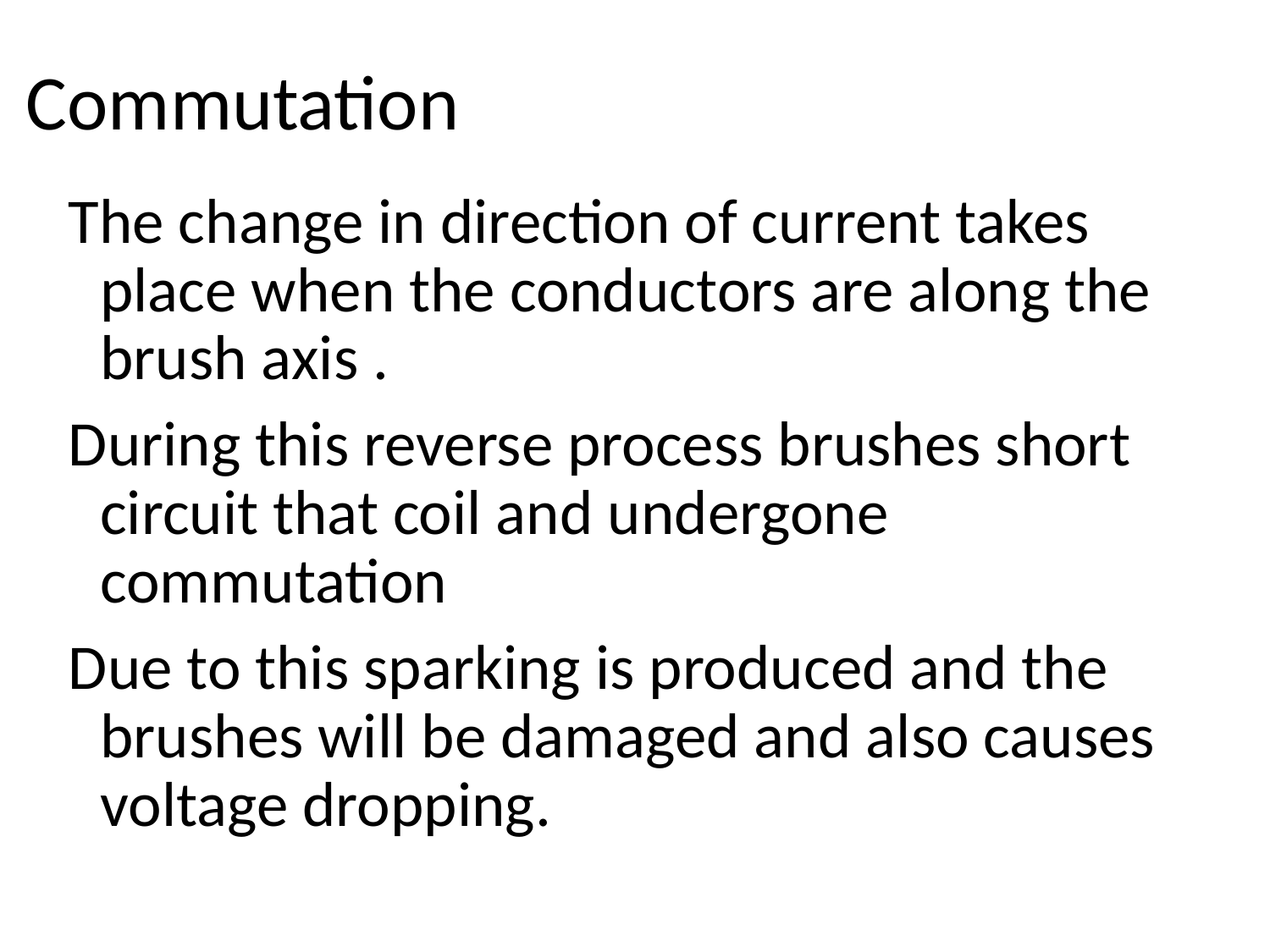

# Commutation
The change in direction of current takes place when the conductors are along the brush axis .
During this reverse process brushes short circuit that coil and undergone commutation
Due to this sparking is produced and the brushes will be damaged and also causes voltage dropping.